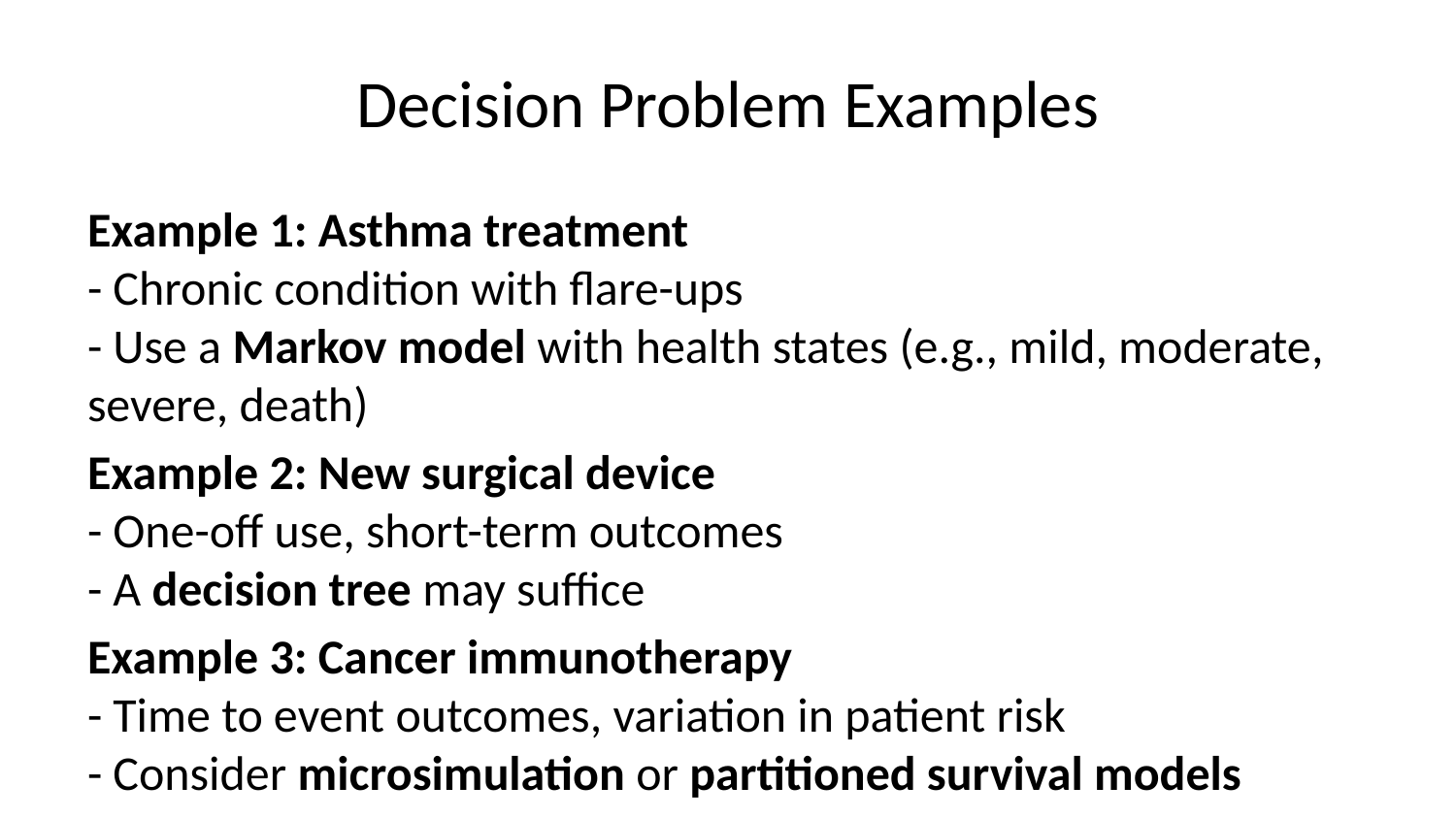

# Decision Problem Examples
Example 1: Asthma treatment
- Chronic condition with flare-ups
- Use a Markov model with health states (e.g., mild, moderate, severe, death)
Example 2: New surgical device
- One-off use, short-term outcomes
- A decision tree may suffice
Example 3: Cancer immunotherapy
- Time to event outcomes, variation in patient risk
- Consider microsimulation or partitioned survival models
Example 4: COVID-19 vaccination strategy
- Infectious disease, transmission dynamics
- Needs a dynamic transmission model